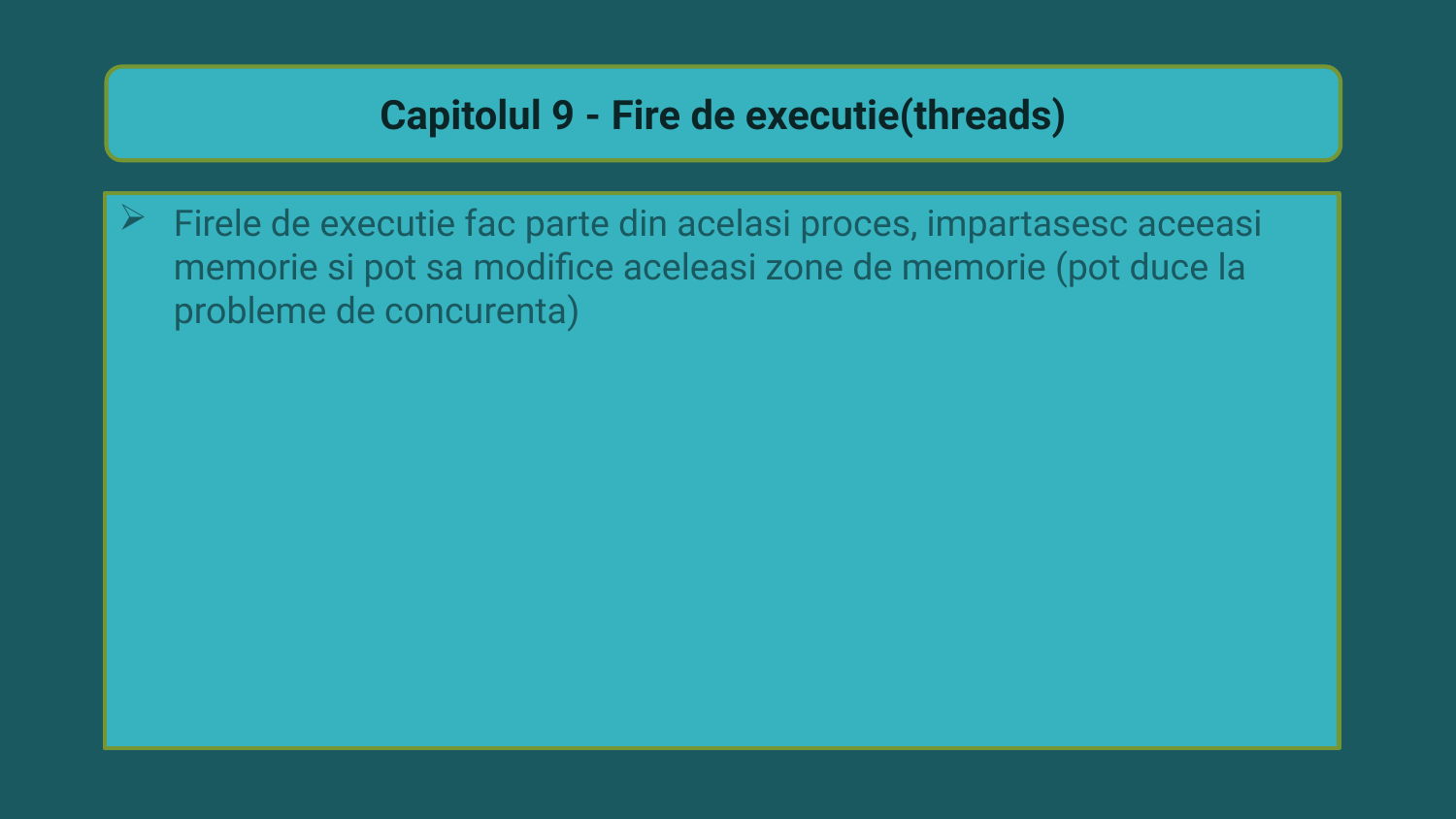

Capitolul 9 - Fire de executie(threads)
Firele de executie fac parte din acelasi proces, impartasesc aceeasi memorie si pot sa modifice aceleasi zone de memorie (pot duce la probleme de concurenta)